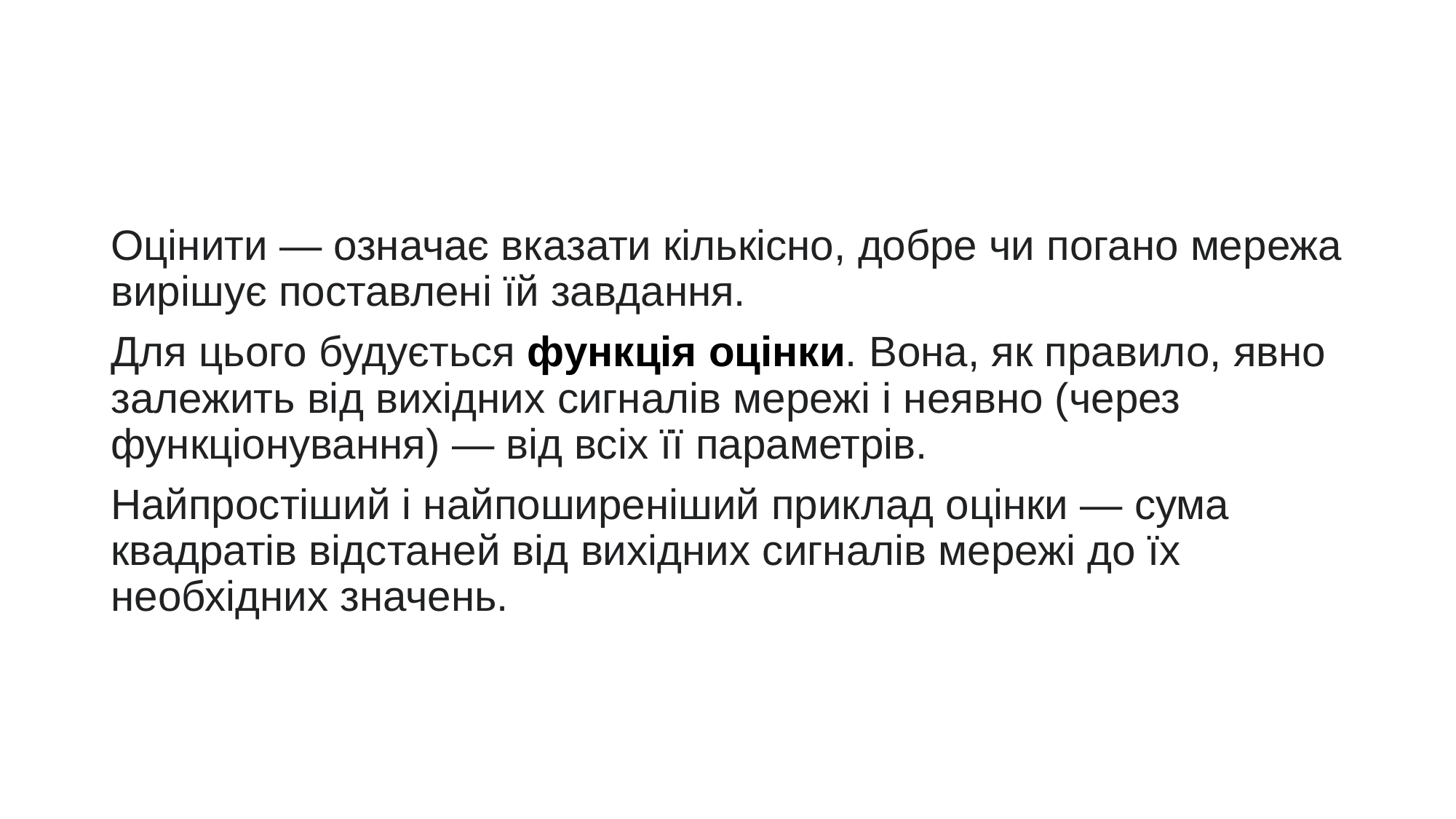

#
Оцінити — означає вказати кількісно, добре чи погано мережа вирішує поставлені їй завдання.
Для цього будується функція оцінки. Вона, як правило, явно залежить від вихідних сигналів мережі і неявно (через функціонування) — від всіх її параметрів.
Найпростіший і найпоширеніший приклад оцінки — сума квадратів відстаней від вихідних сигналів мережі до їх необхідних значень.